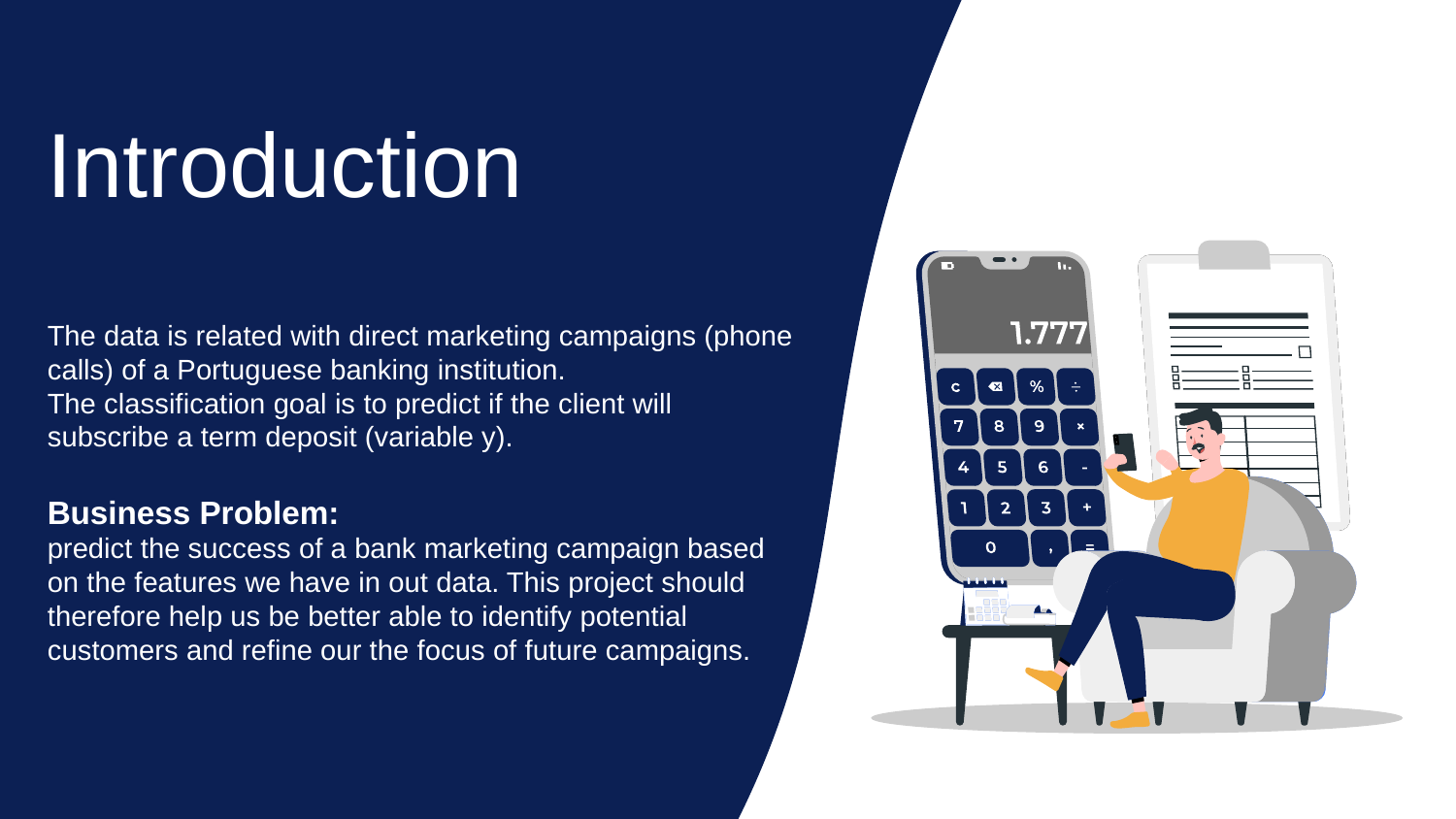

Introduction

The data is related with direct marketing campaigns (phone calls) of a Portuguese banking institution.
The classification goal is to predict if the client will subscribe a term deposit (variable y).

Business Problem:
predict the success of a bank marketing campaign based on the features we have in out data. This project should therefore help us be better able to identify potential customers and refine our the focus of future campaigns.